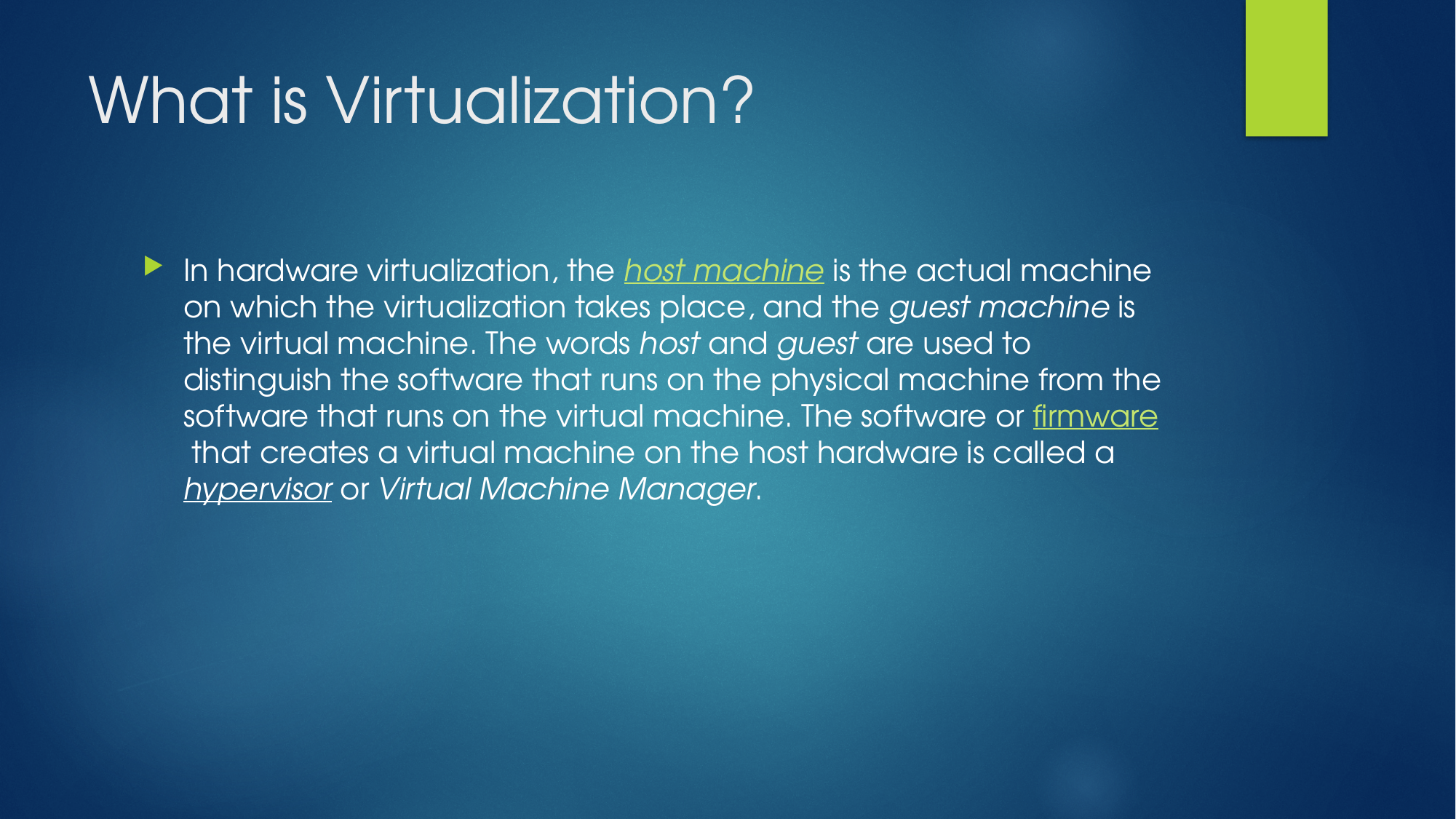

# What is Virtualization?
In hardware virtualization, the host machine is the actual machine on which the virtualization takes place, and the guest machine is the virtual machine. The words host and guest are used to distinguish the software that runs on the physical machine from the software that runs on the virtual machine. The software or firmware that creates a virtual machine on the host hardware is called a hypervisor or Virtual Machine Manager.